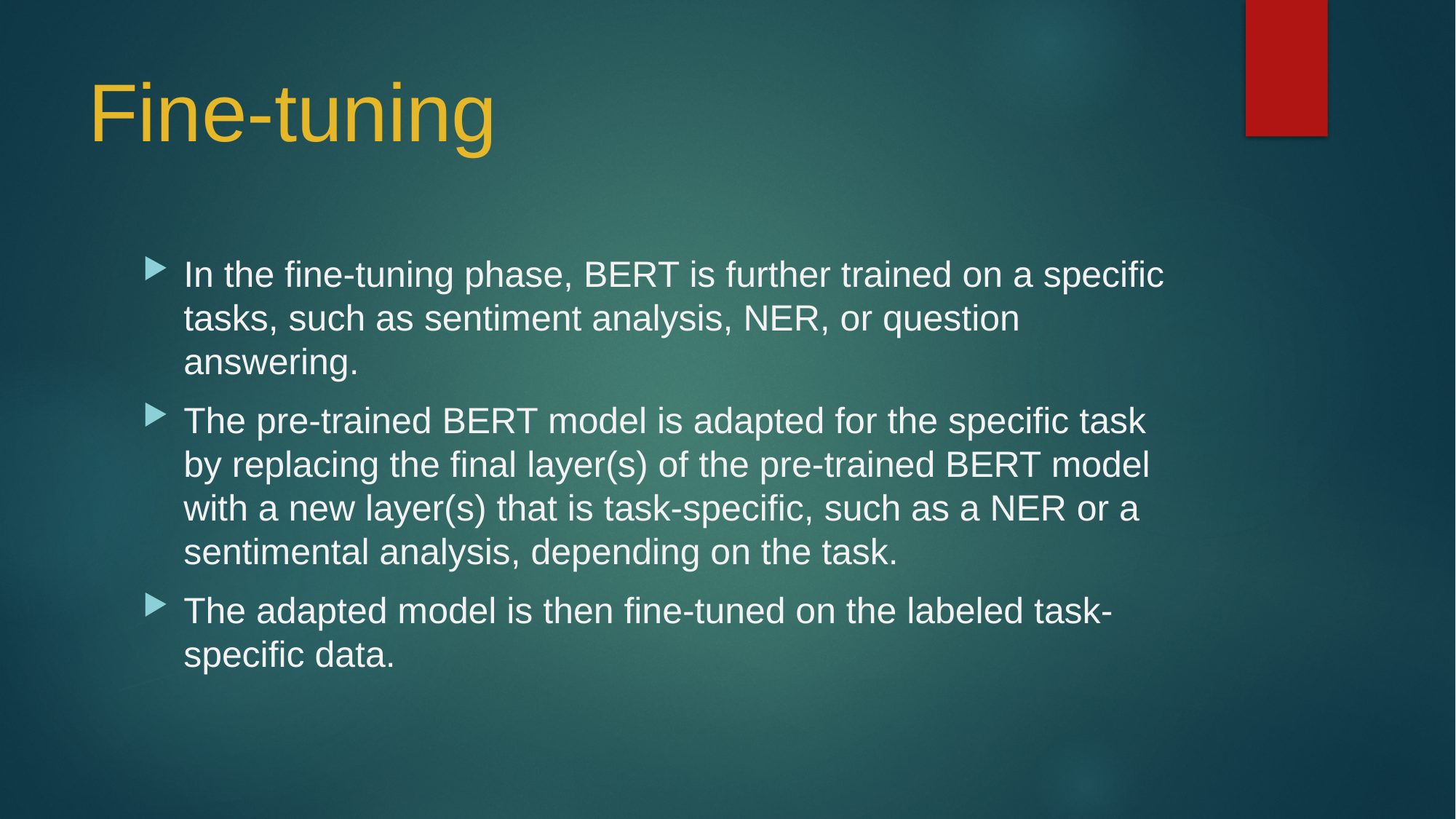

# Fine-tuning
In the fine-tuning phase, BERT is further trained on a specific tasks, such as sentiment analysis, NER, or question answering.
The pre-trained BERT model is adapted for the specific task by replacing the final layer(s) of the pre-trained BERT model with a new layer(s) that is task-specific, such as a NER or a sentimental analysis, depending on the task.
The adapted model is then fine-tuned on the labeled task-specific data.